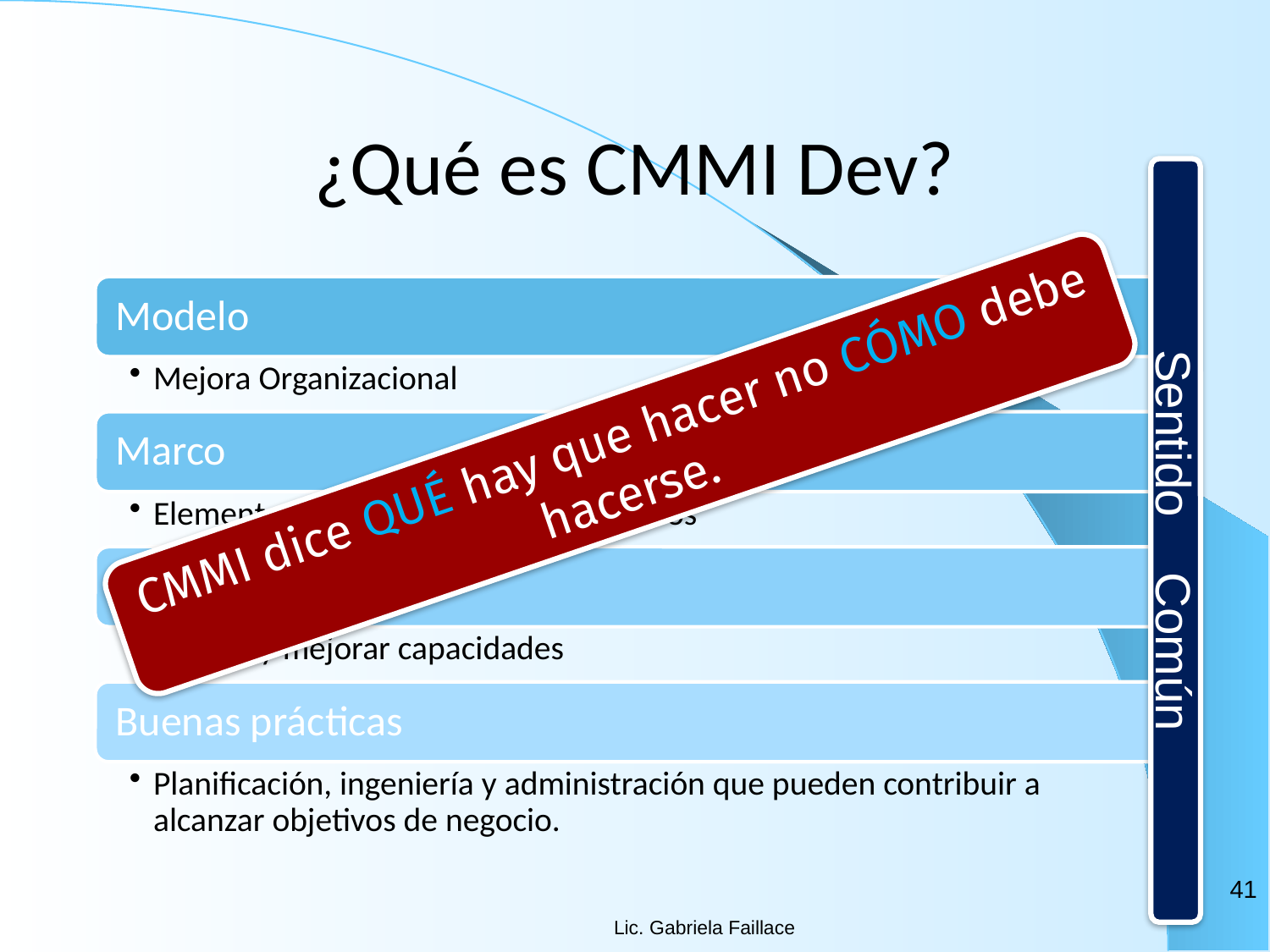

CMMI dice QUÉ hay que hacer no CÓMO debe hacerse.
# ¿Qué es CMMI Dev?
Sentido    Común
Modelo
Mejora Organizacional
Marco
Elementos clave para procesos efectivos
Guía
Evaluar y mejorar capacidades
Buenas prácticas
Planificación, ingeniería y administración que pueden contribuir a alcanzar objetivos de negocio.
41
Lic. Gabriela Faillace